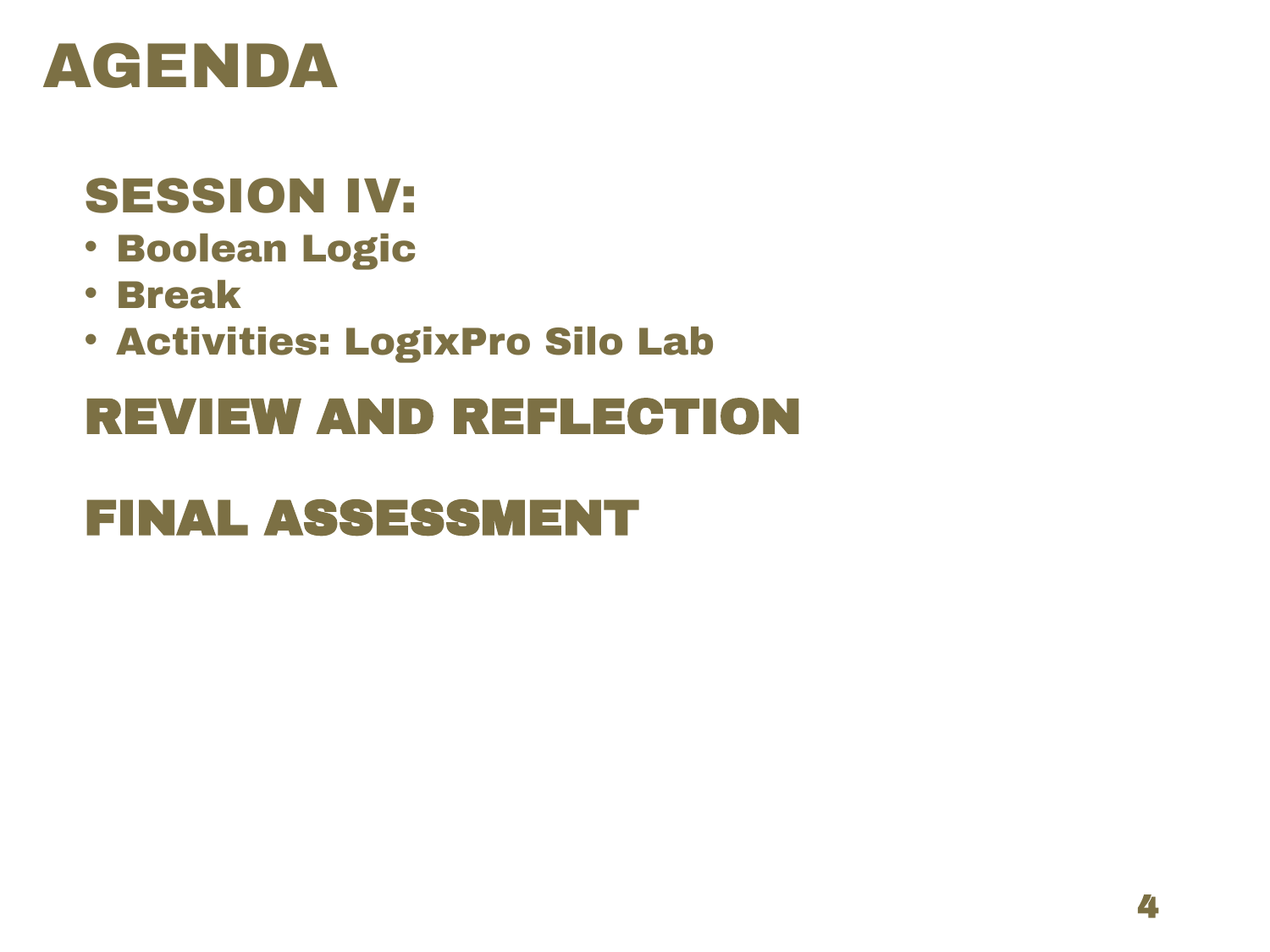

# AGENDA
SESSION IV:
Boolean Logic
Break
Activities: LogixPro Silo Lab
REVIEW AND REFLECTION
FINAL ASSESSMENT
4